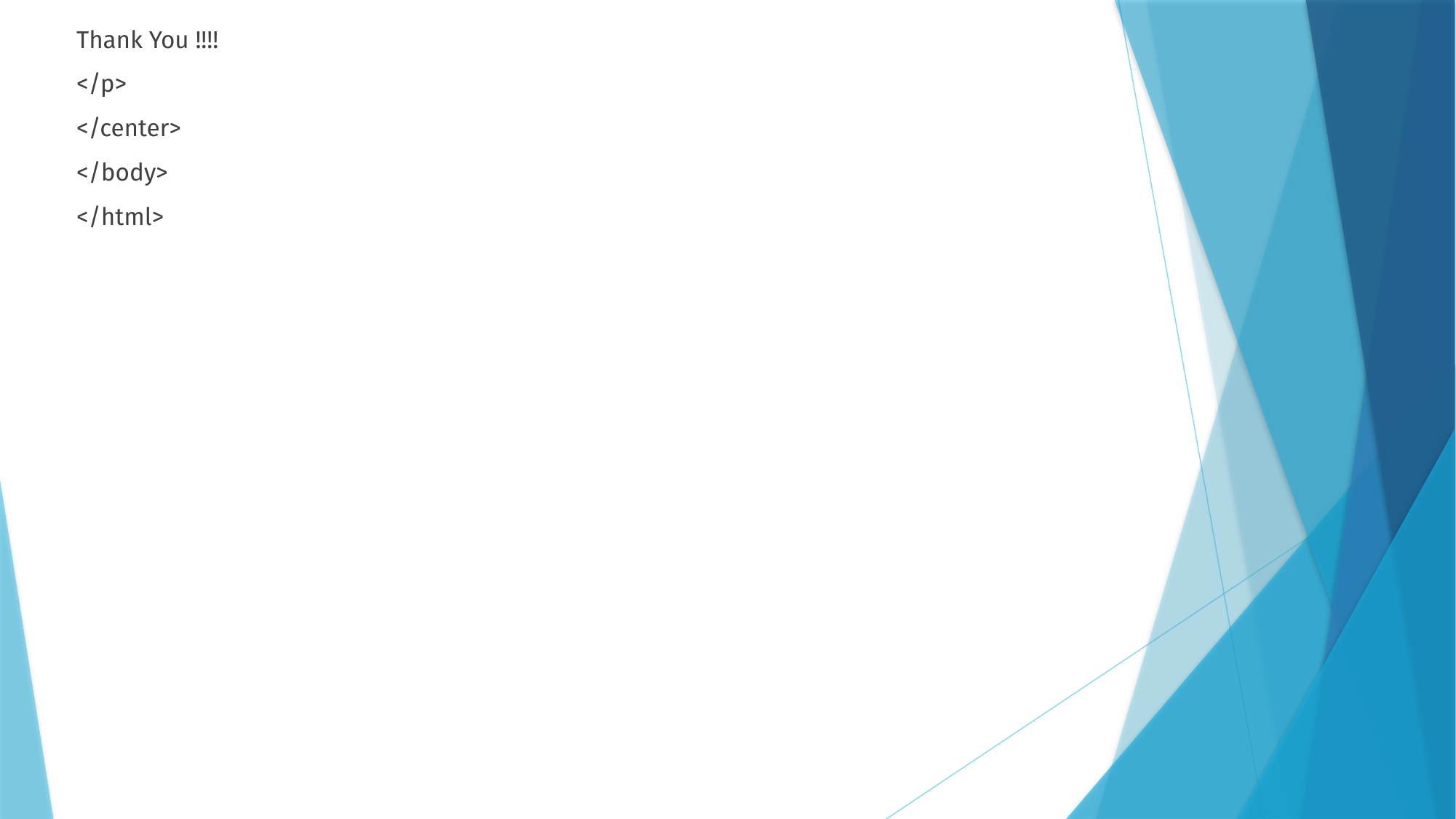

Thank You !!!!
</p>
</center>
</body>
</html>